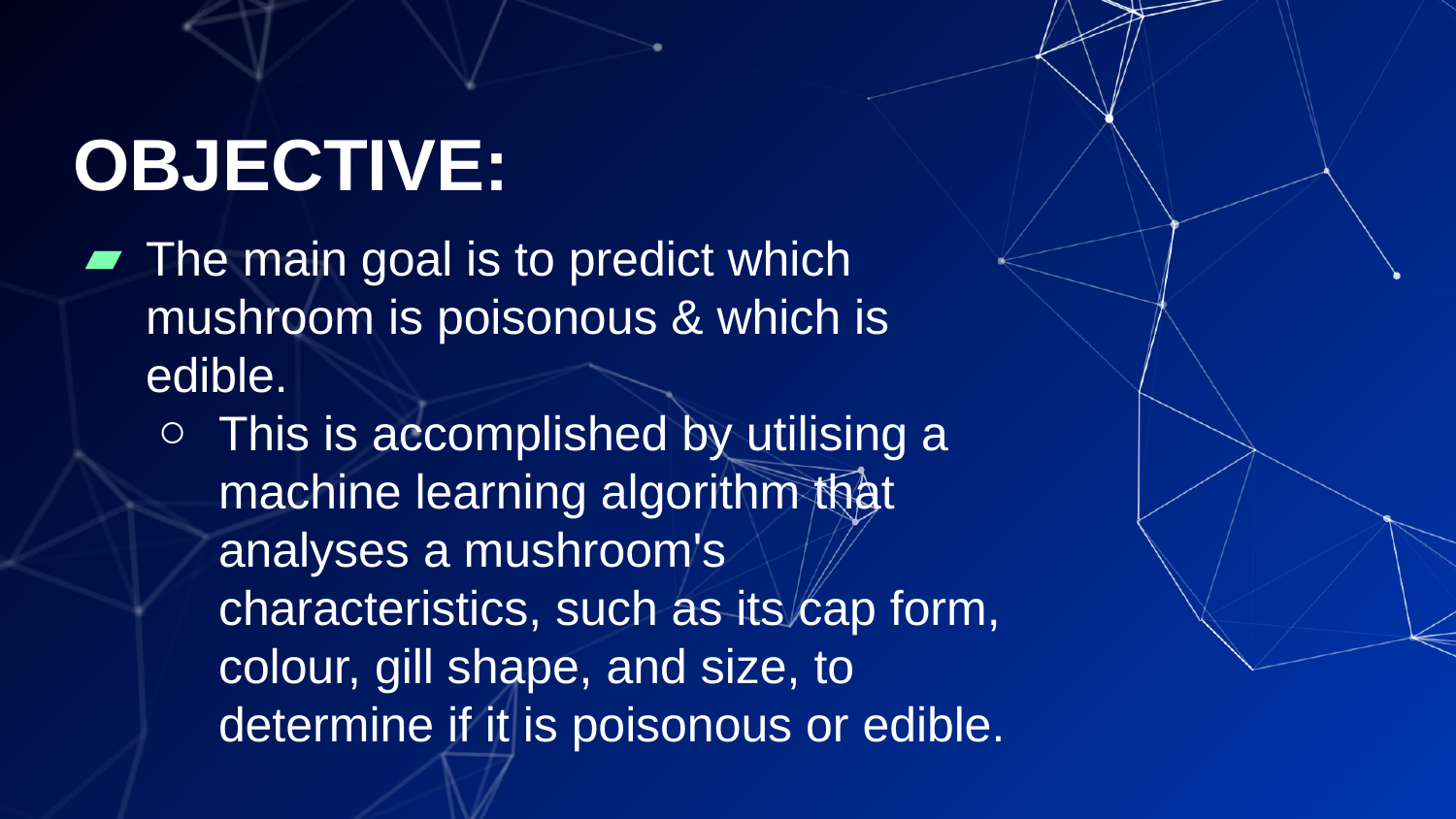

# OBJECTIVE:
The main goal is to predict which mushroom is poisonous & which is edible.
This is accomplished by utilising a machine learning algorithm that analyses a mushroom's characteristics, such as its cap form, colour, gill shape, and size, to determine if it is poisonous or edible.
2